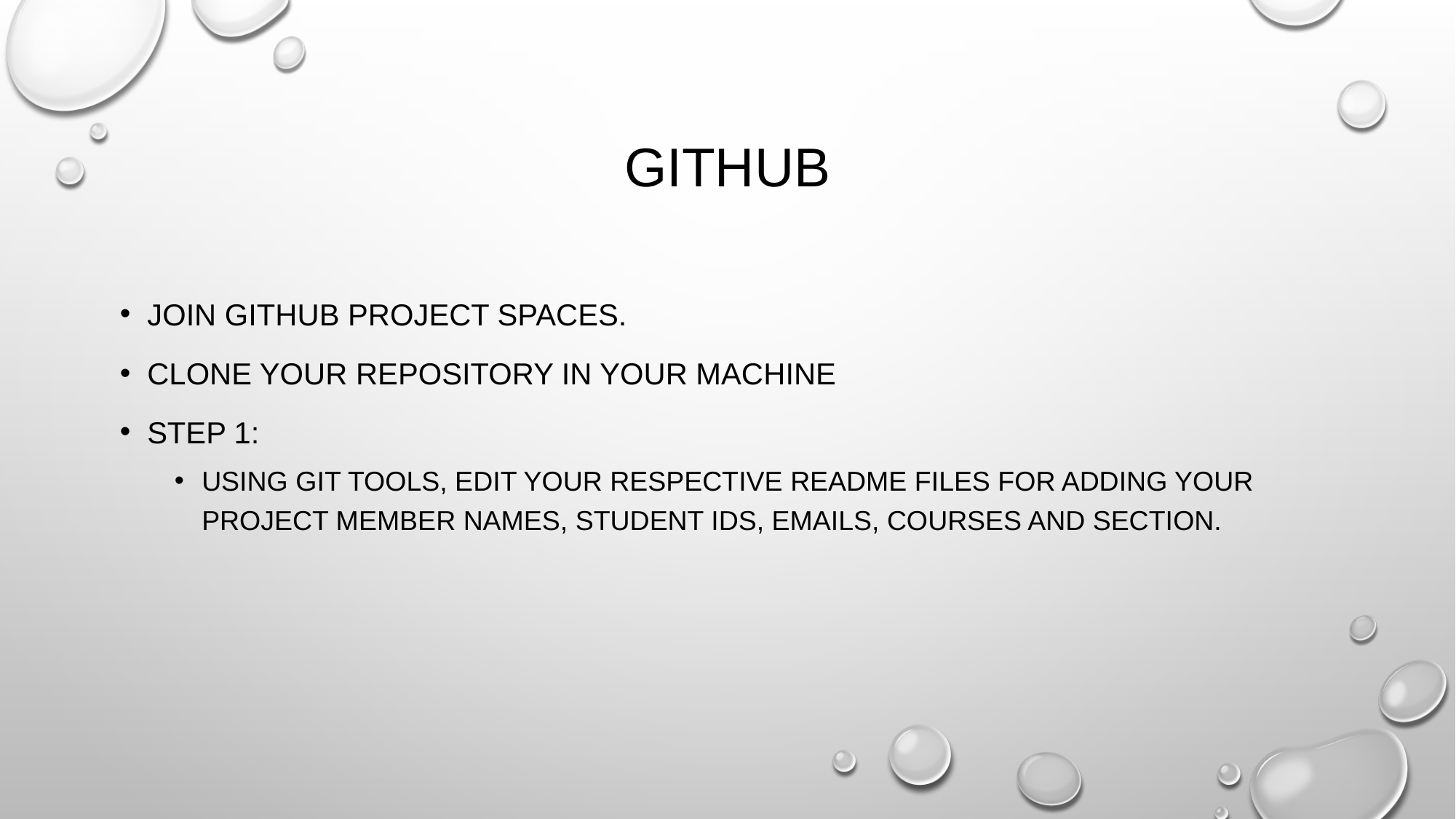

# github
Join github project spaces.
Clone your repository in your machine
Step 1:
Using git tools, edit your respective readme files for adding your project member names, student ids, emails, courses and section.